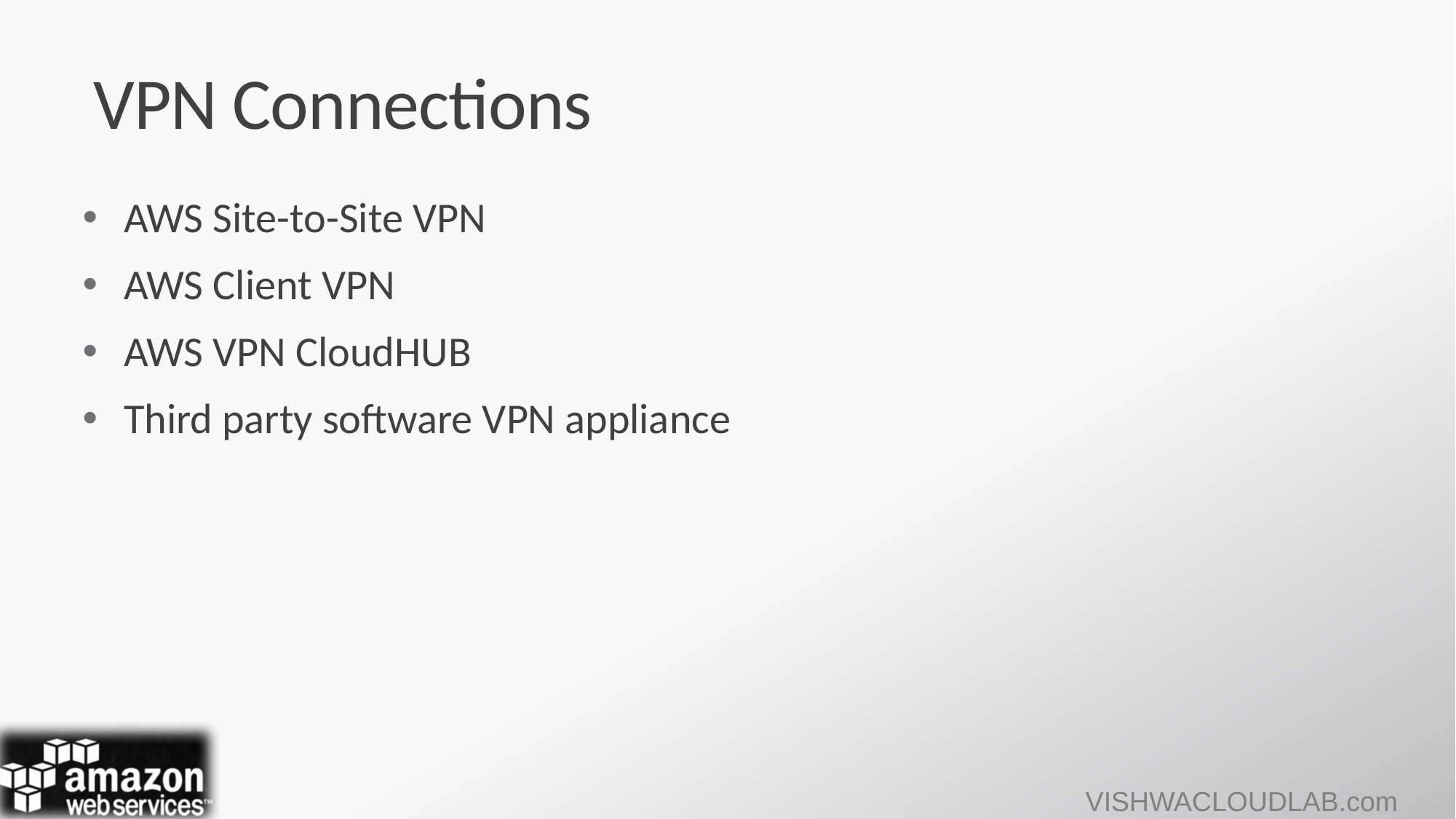

# VPN Connections
AWS Site-to-Site VPN
AWS Client VPN
AWS VPN CloudHUB
Third party software VPN appliance